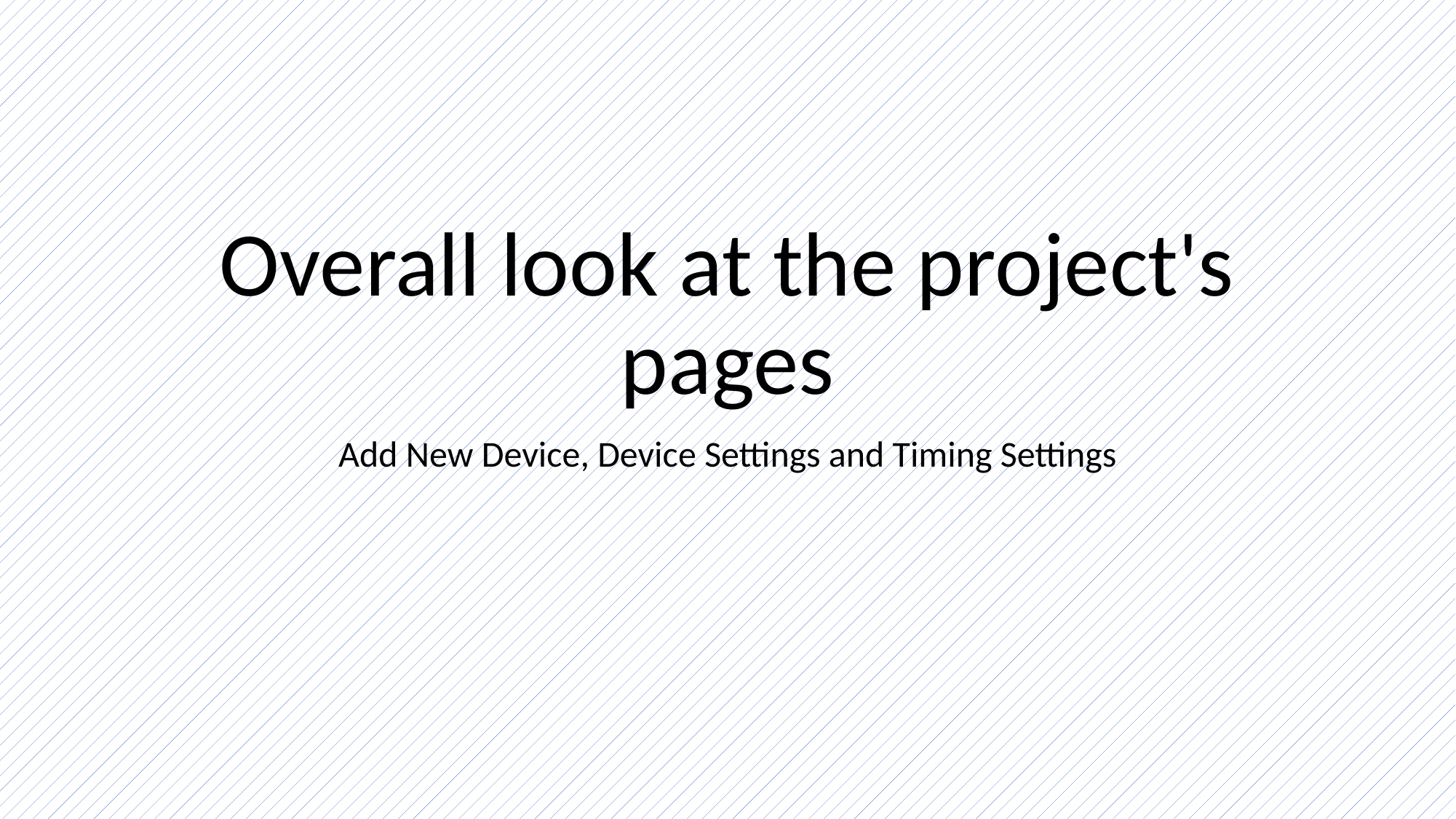

# Overall look at the project's pages
Add New Device, Device Settings and Timing Settings